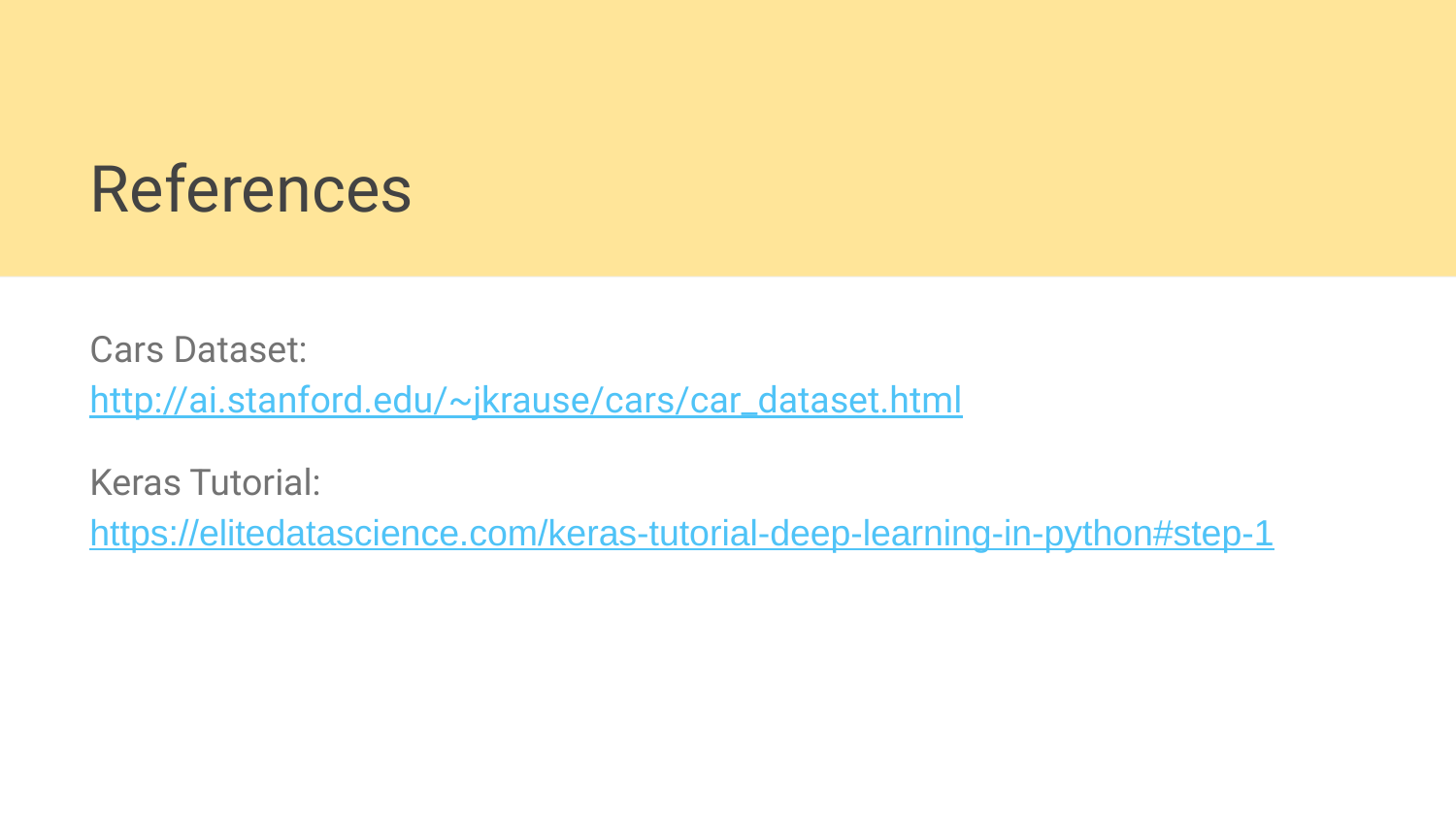

# References
Cars Dataset:
http://ai.stanford.edu/~jkrause/cars/car_dataset.html
Keras Tutorial: https://elitedatascience.com/keras-tutorial-deep-learning-in-python#step-1